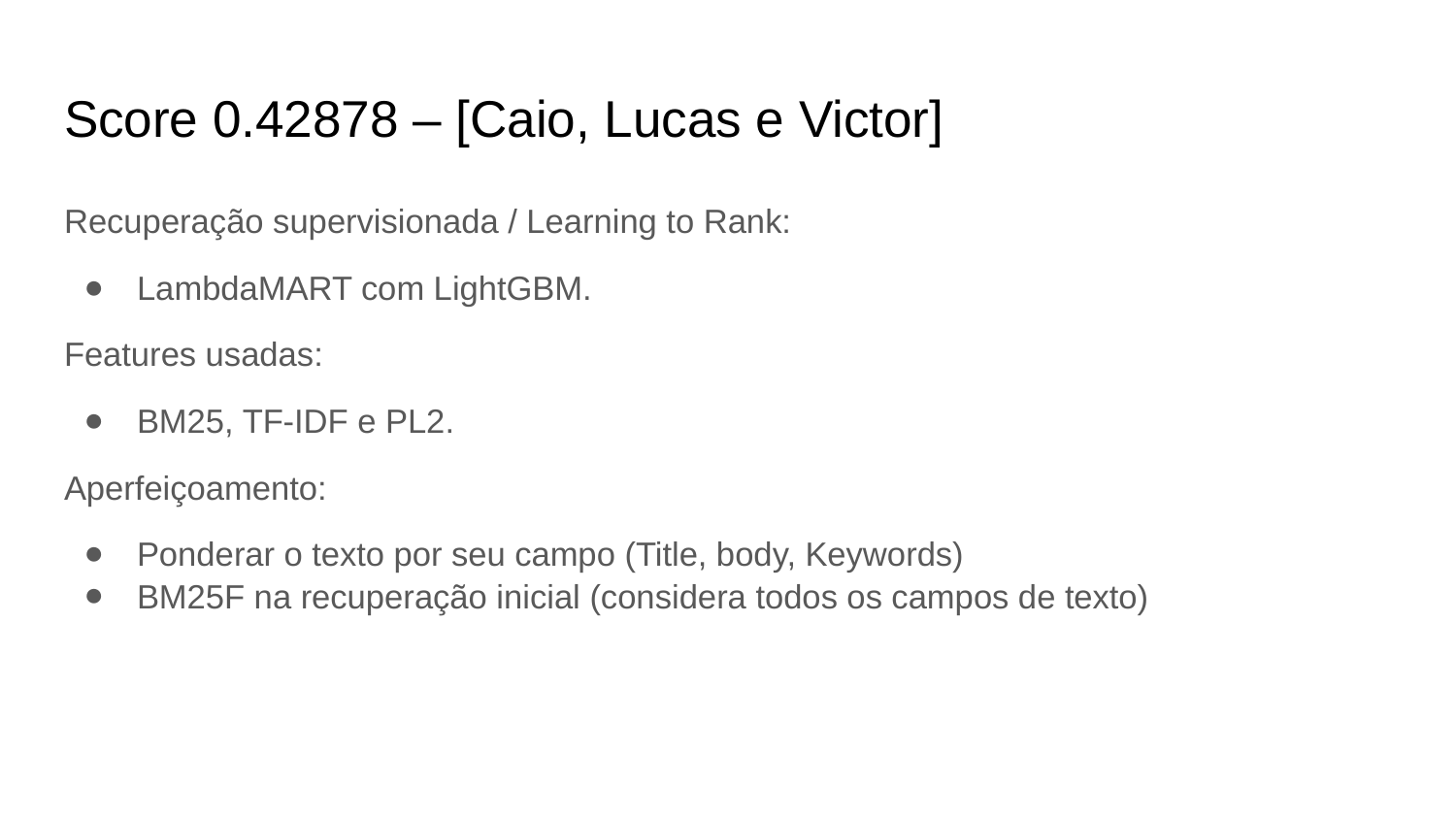

# Score 0.42878 – [Caio, Lucas e Victor]

Recuperação supervisionada / Learning to Rank:
LambdaMART com LightGBM.
Features usadas:
BM25, TF-IDF e PL2.
Aperfeiçoamento:
Ponderar o texto por seu campo (Title, body, Keywords)
BM25F na recuperação inicial (considera todos os campos de texto)